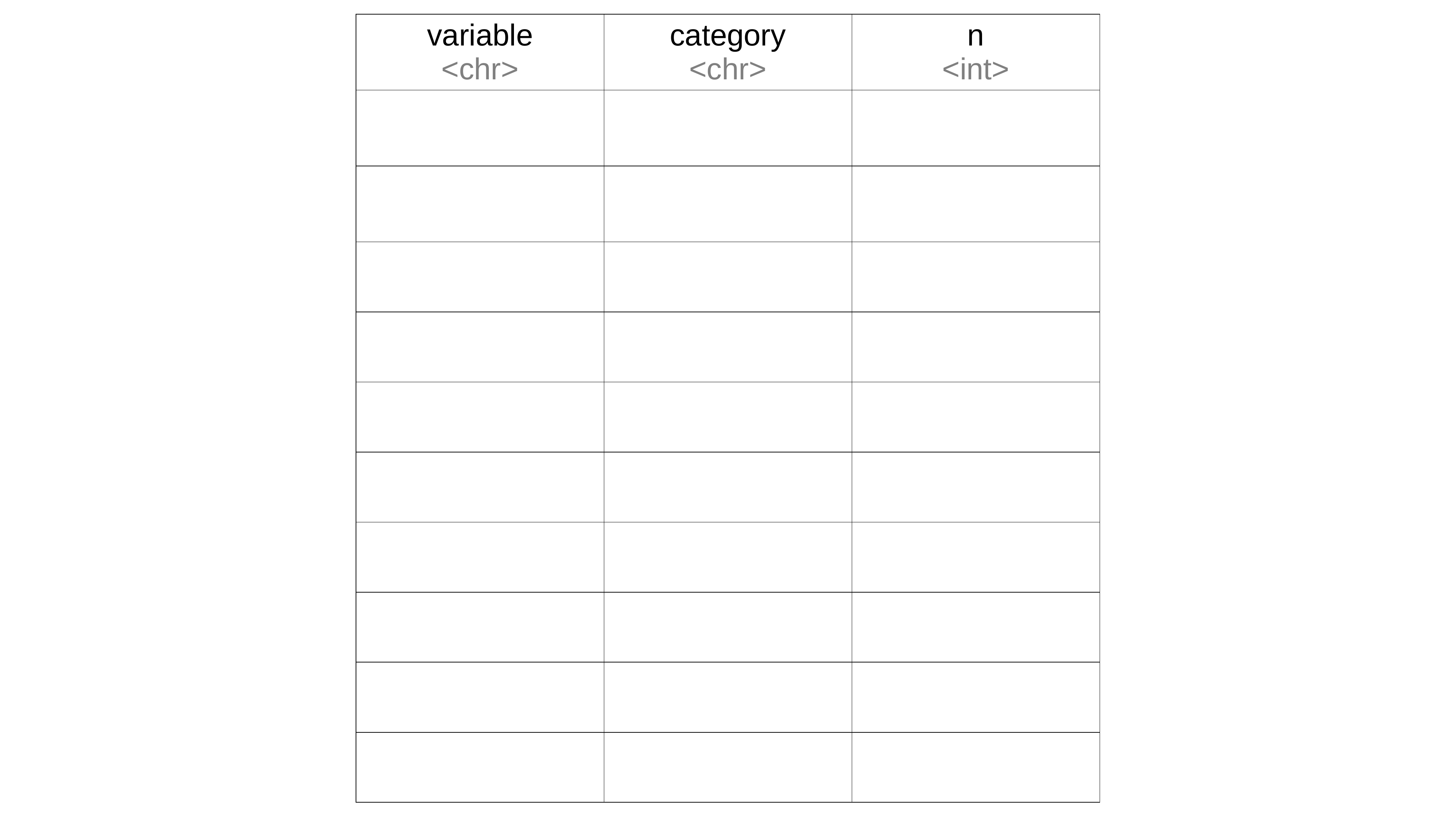

| variable <chr> | category <chr> | n <int> |
| --- | --- | --- |
|  |  |  |
|  |  |  |
|  |  |  |
|  |  |  |
|  |  |  |
|  |  |  |
|  |  |  |
|  |  |  |
|  |  |  |
|  |  |  |